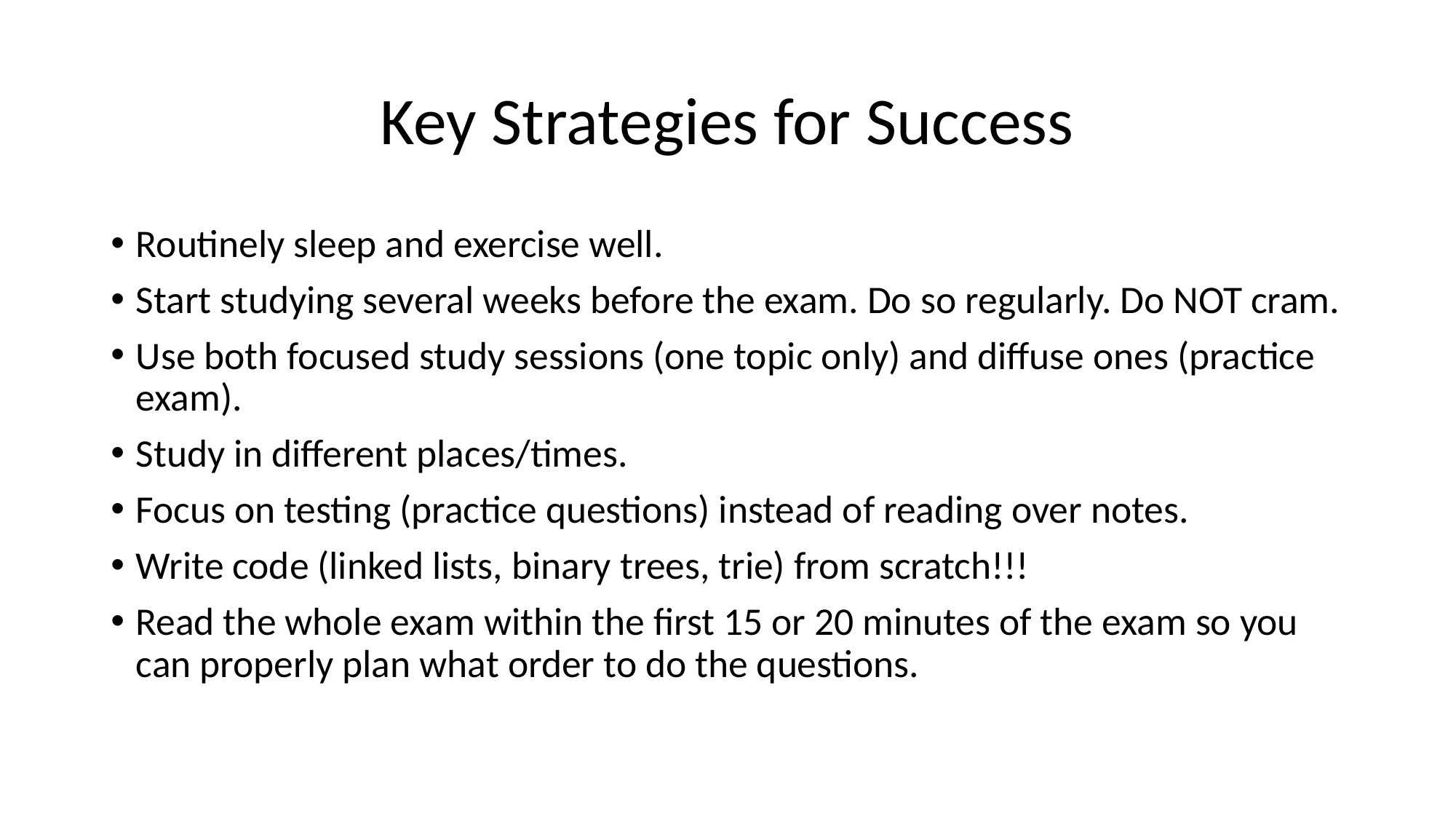

# Key Strategies for Success
Routinely sleep and exercise well.
Start studying several weeks before the exam. Do so regularly. Do NOT cram.
Use both focused study sessions (one topic only) and diffuse ones (practice exam).
Study in different places/times.
Focus on testing (practice questions) instead of reading over notes.
Write code (linked lists, binary trees, trie) from scratch!!!
Read the whole exam within the first 15 or 20 minutes of the exam so you can properly plan what order to do the questions.